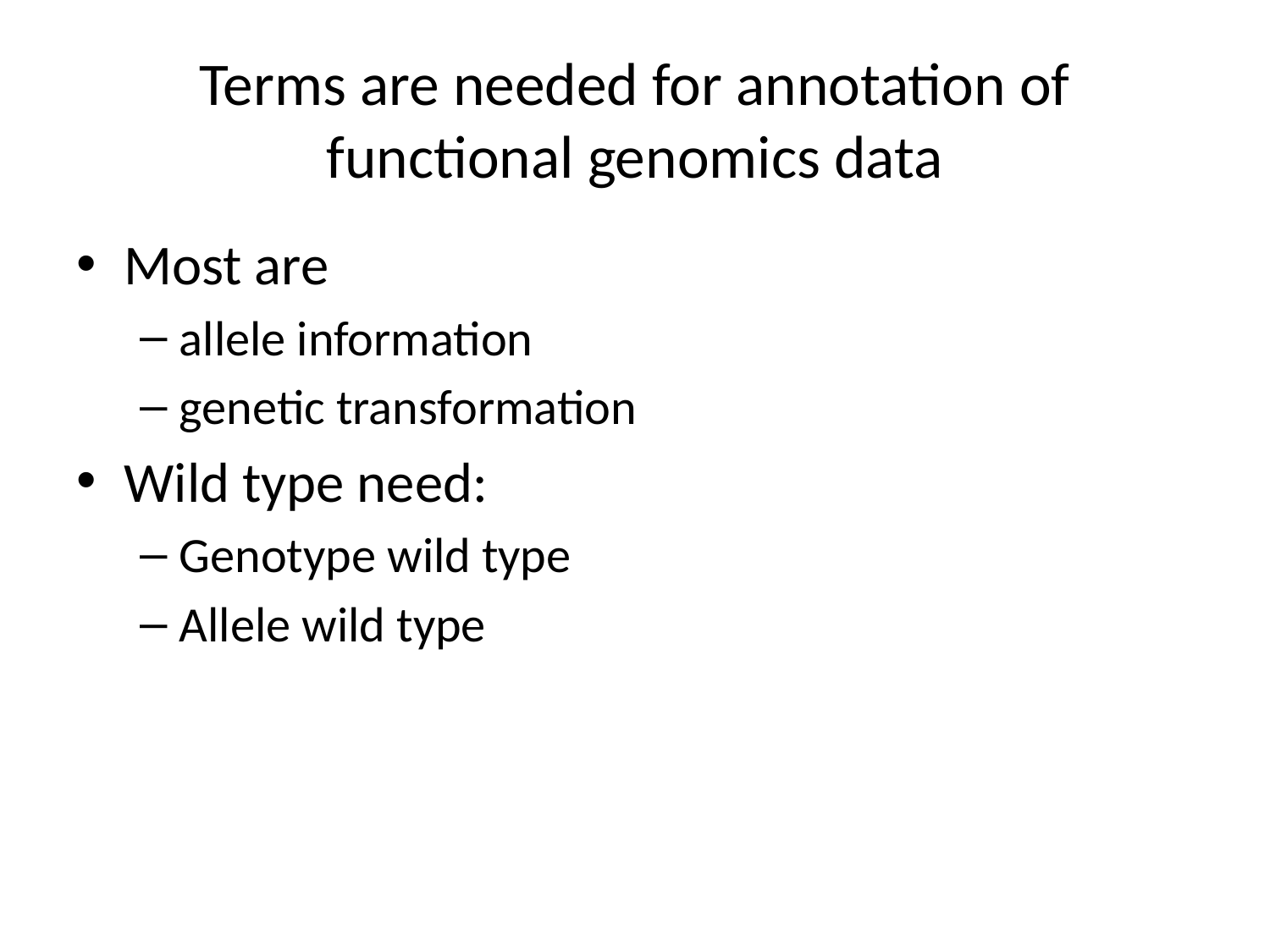

# Terms are needed for annotation of functional genomics data
Most are
allele information
genetic transformation
Wild type need:
Genotype wild type
Allele wild type